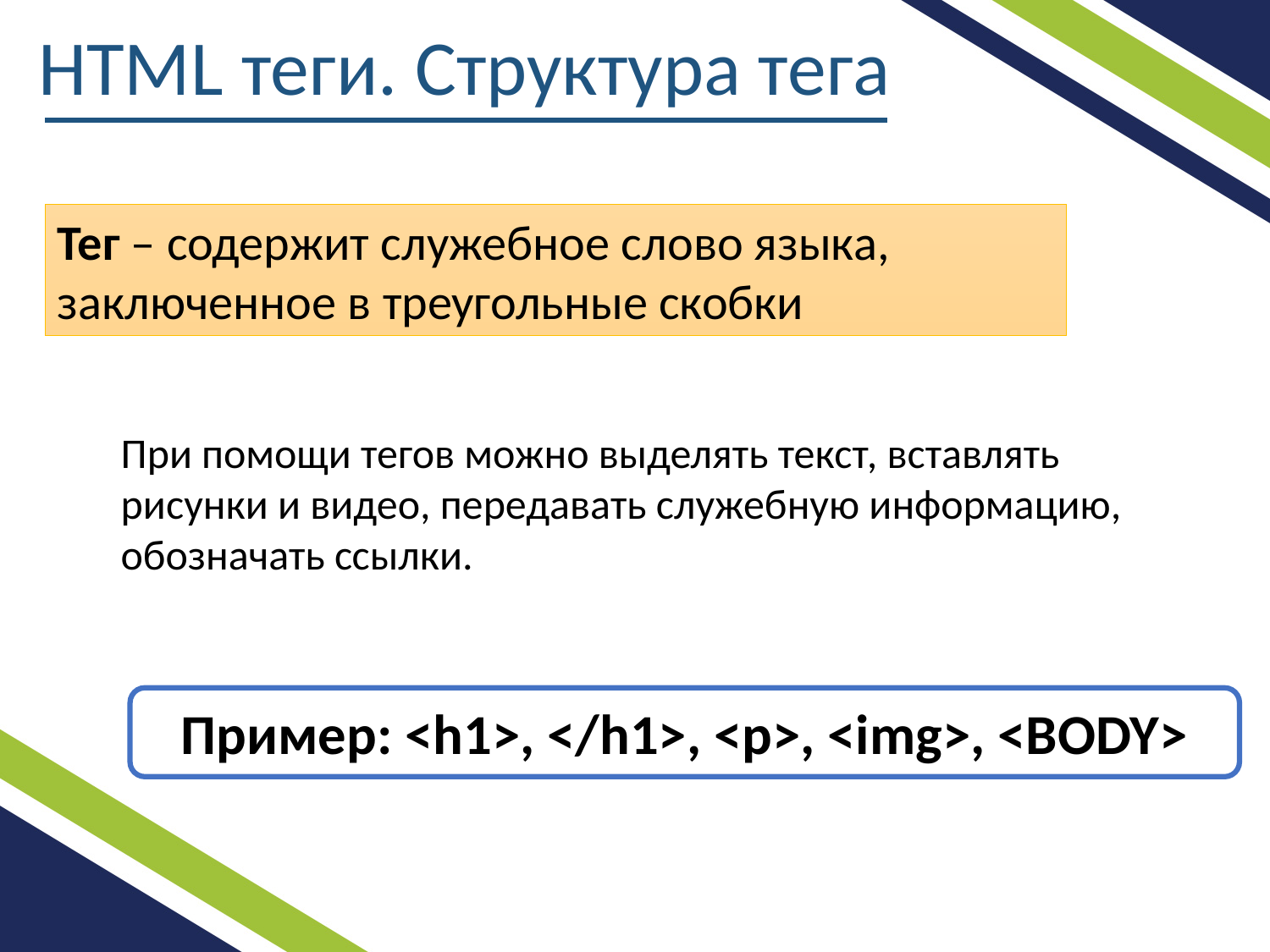

# HTML теги. Структура тега
Тег – содержит служебное слово языка, заключенное в треугольные скобки
При помощи тегов можно выделять текст, вставлять рисунки и видео, передавать служебную информацию, обозначать ссылки.
Пример: <h1>, </h1>, <p>, <img>, <BODY>